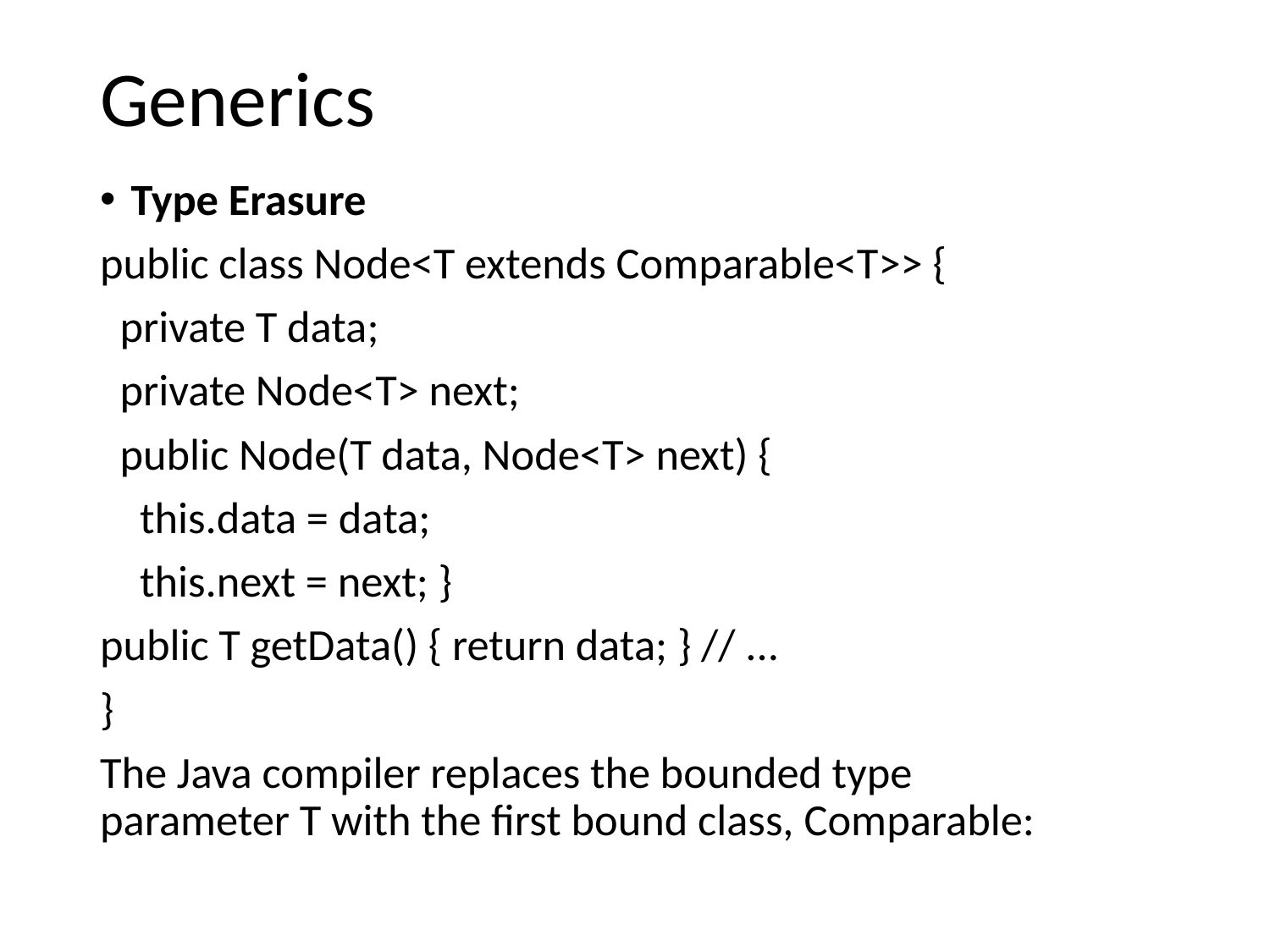

# Generics
Type Erasure
public class Node<T extends Comparable<T>> {
  private T data;
  private Node<T> next;
  public Node(T data, Node<T> next) {
    this.data = data;
    this.next = next; }
public T getData() { return data; } // ...
}
The Java compiler replaces the bounded type parameter T with the first bound class, Comparable: